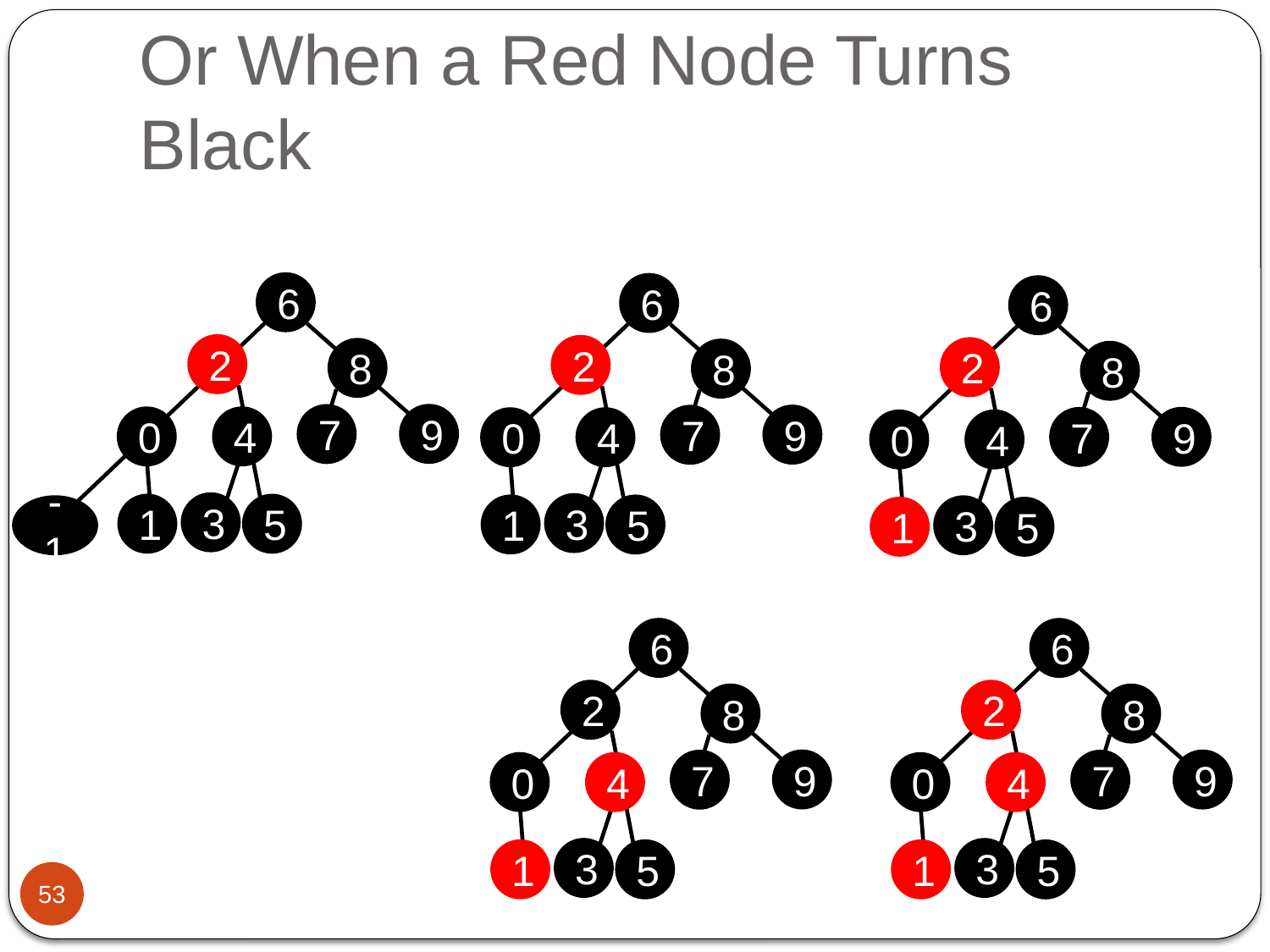

# Or When a Red Node Turns Black
6
2
8
9
7
0
4
3
1
5
-1
6
2
8
9
7
0
4
3
1
5
6
2
8
9
7
0
4
3
1
5
6
2
8
9
7
0
4
3
1
5
6
2
8
9
7
0
4
3
1
5
53